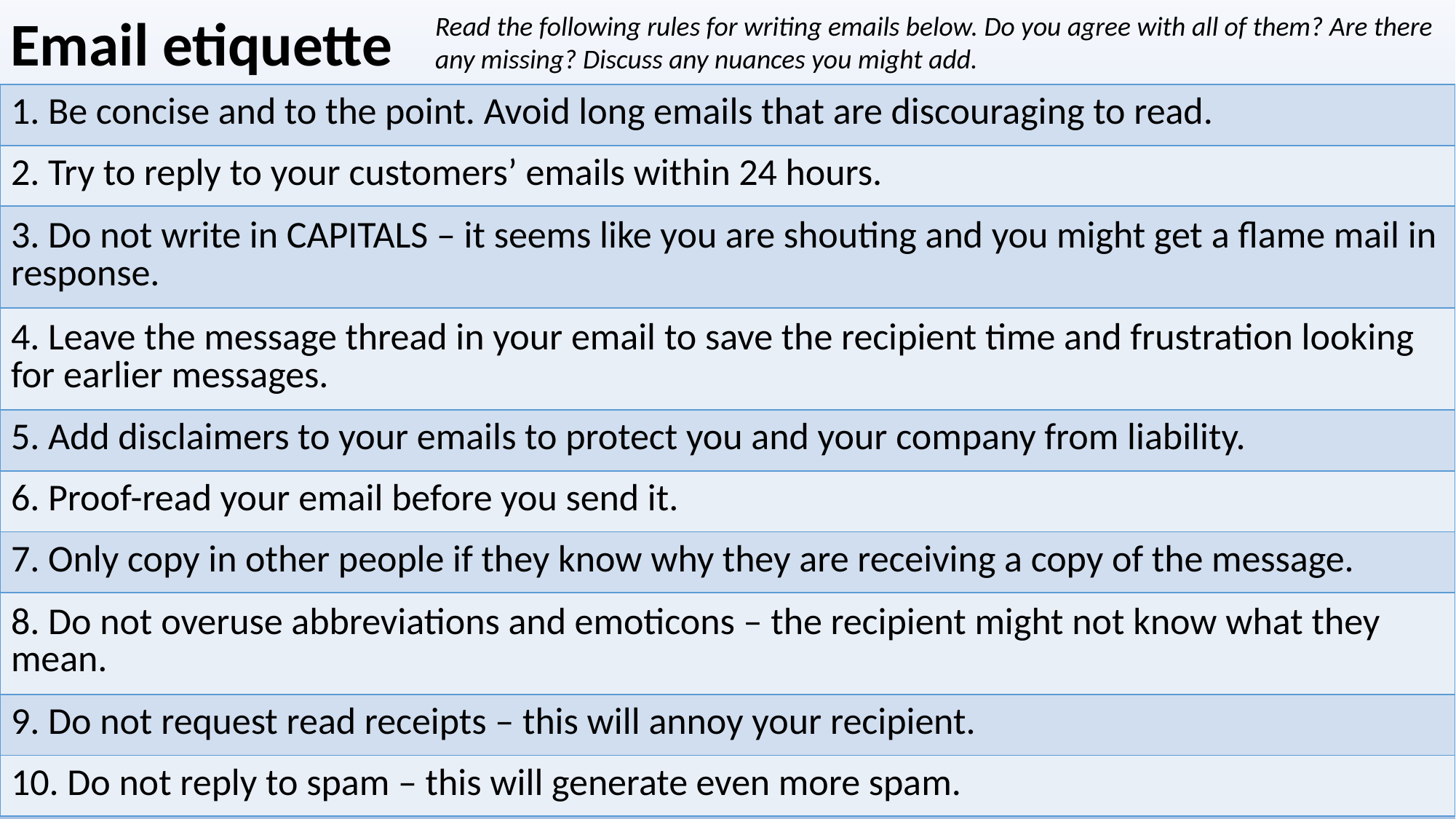

Email etiquette
Read the following rules for writing emails below. Do you agree with all of them? Are there any missing? Discuss any nuances you might add.
| 1. Be concise and to the point. Avoid long emails that are discouraging to read. |
| --- |
| 2. Try to reply to your customers’ emails within 24 hours. |
| 3. Do not write in CAPITALS – it seems like you are shouting and you might get a flame mail in response. |
| 4. Leave the message thread in your email to save the recipient time and frustration looking for earlier messages. |
| 5. Add disclaimers to your emails to protect you and your company from liability. |
| 6. Proof-read your email before you send it. |
| 7. Only copy in other people if they know why they are receiving a copy of the message. |
| 8. Do not overuse abbreviations and emoticons – the recipient might not know what they mean. |
| 9. Do not request read receipts – this will annoy your recipient. |
| 10. Do not reply to spam – this will generate even more spam. |